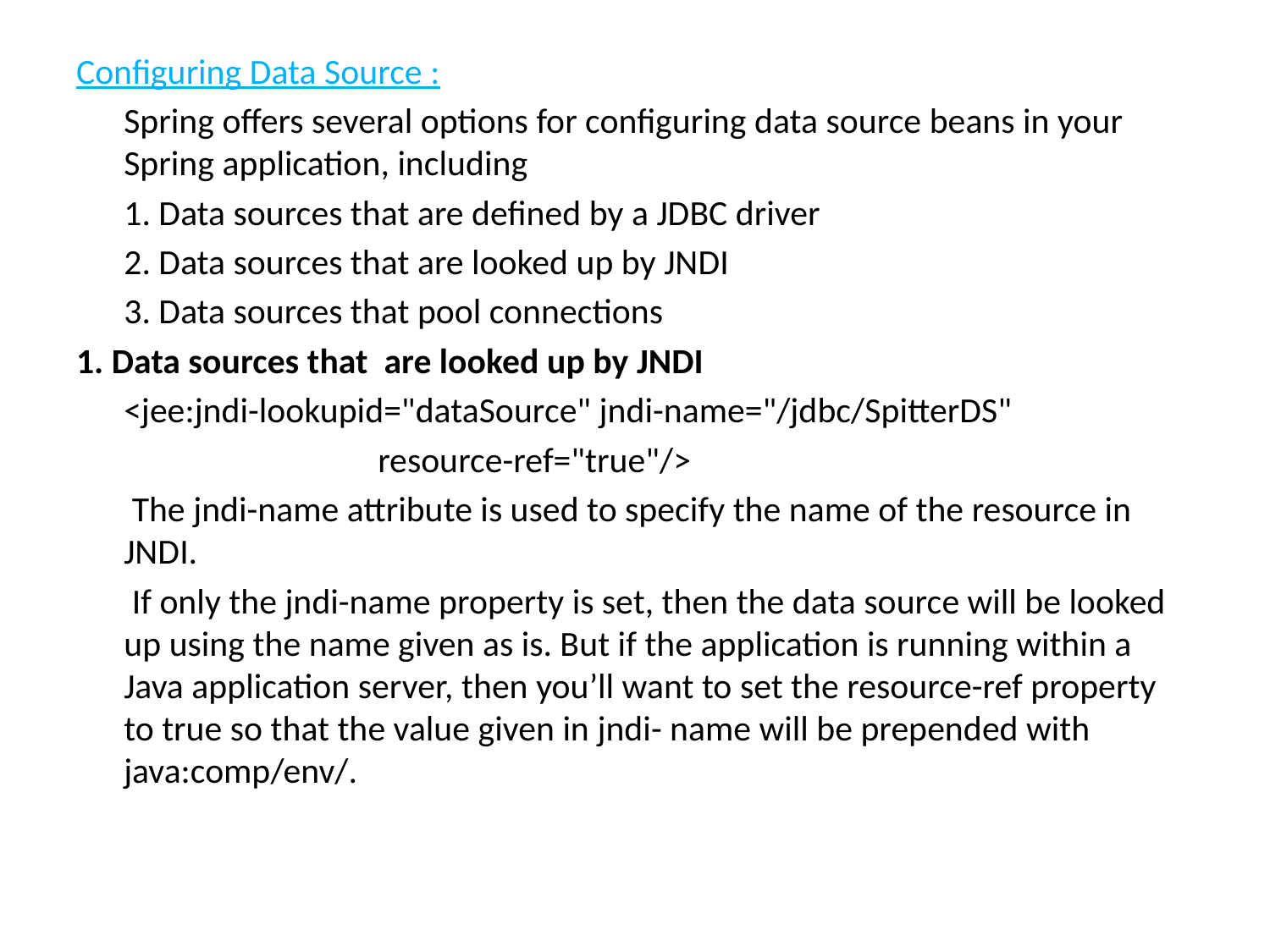

Configuring Data Source :
	Spring offers several options for configuring data source beans in your Spring application, including
	1. Data sources that are defined by a JDBC driver
	2. Data sources that are looked up by JNDI
	3. Data sources that pool connections
1. Data sources that  are looked up by JNDI
	<jee:jndi-lookupid="dataSource" jndi-name="/jdbc/SpitterDS"
			resource-ref="true"/>
	 The jndi-name attribute is used to specify the name of the resource in JNDI.
	 If only the jndi-name property is set, then the data source will be looked up using the name given as is. But if the application is running within a Java application server, then you’ll want to set the resource-ref property to true so that the value given in jndi- name will be prepended with java:comp/env/.